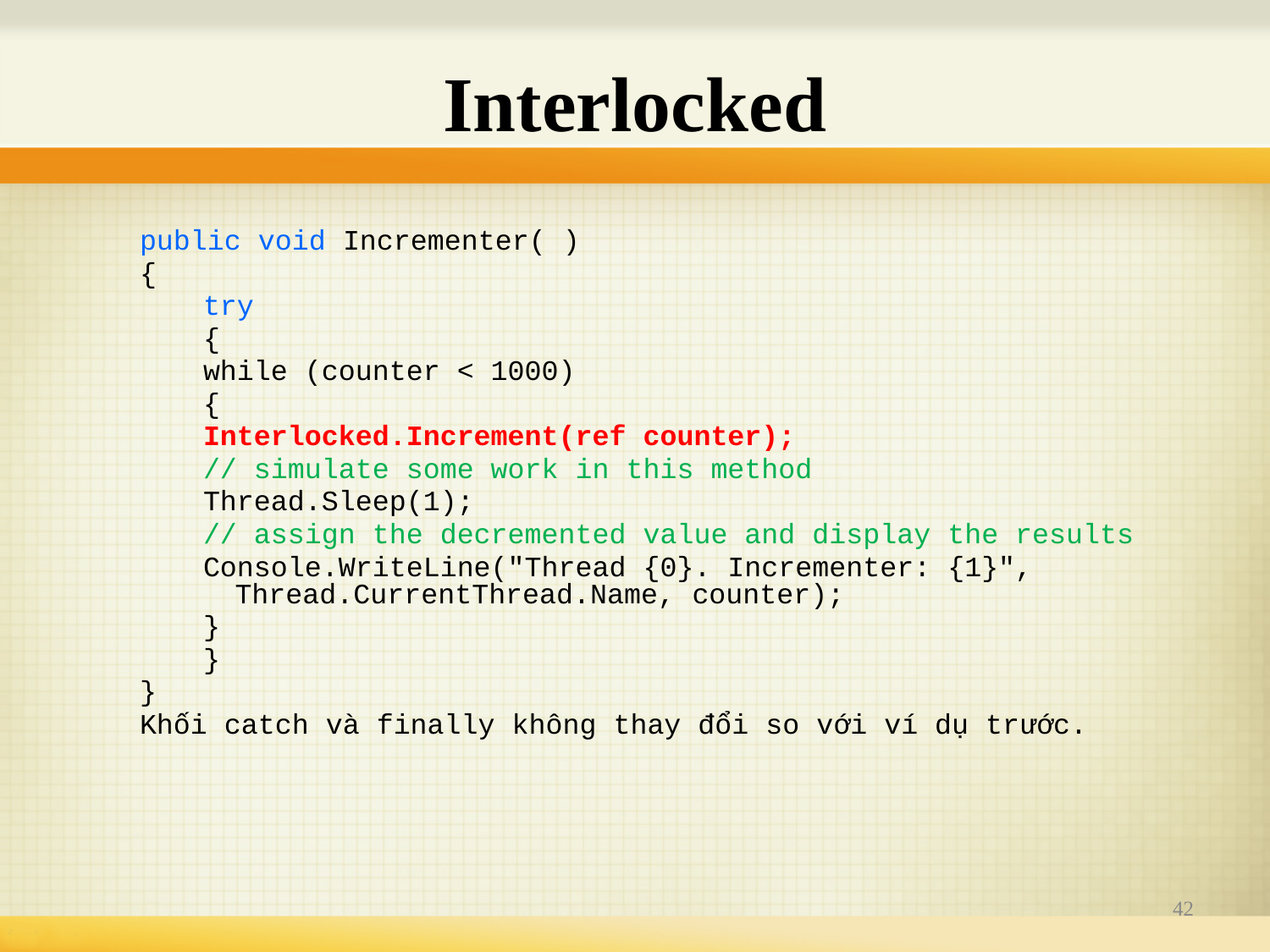

# Interlocked
public void Incrementer( )
{
try
{
while (counter < 1000)
{
Interlocked.Increment(ref counter);
// simulate some work in this method
Thread.Sleep(1);
// assign the decremented value and display the results
Console.WriteLine("Thread {0}. Incrementer: {1}", Thread.CurrentThread.Name, counter);
}
}
}
Khối catch và finally không thay đổi so với ví dụ trước.
42